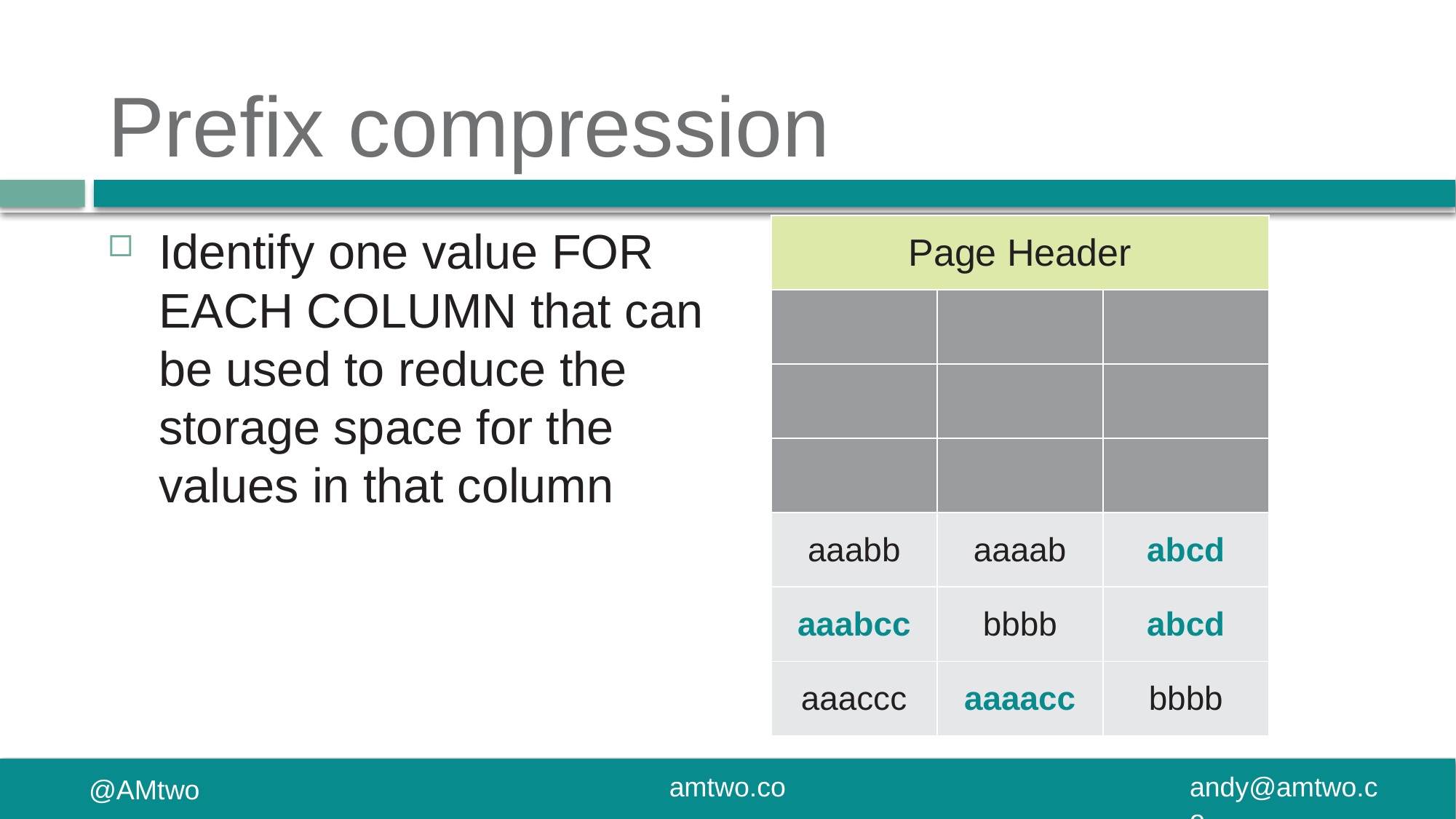

# Prefix compression
| Page Header |  |  |
| --- | --- | --- |
|  |  |  |
|  |  |  |
|  |  |  |
| aaabb | aaaab | abcd |
| aaabcc | bbbb | abcd |
| aaaccc | aaaacc | bbbb |
Identify one value FOR EACH COLUMN that can be used to reduce the storage space for the values in that column